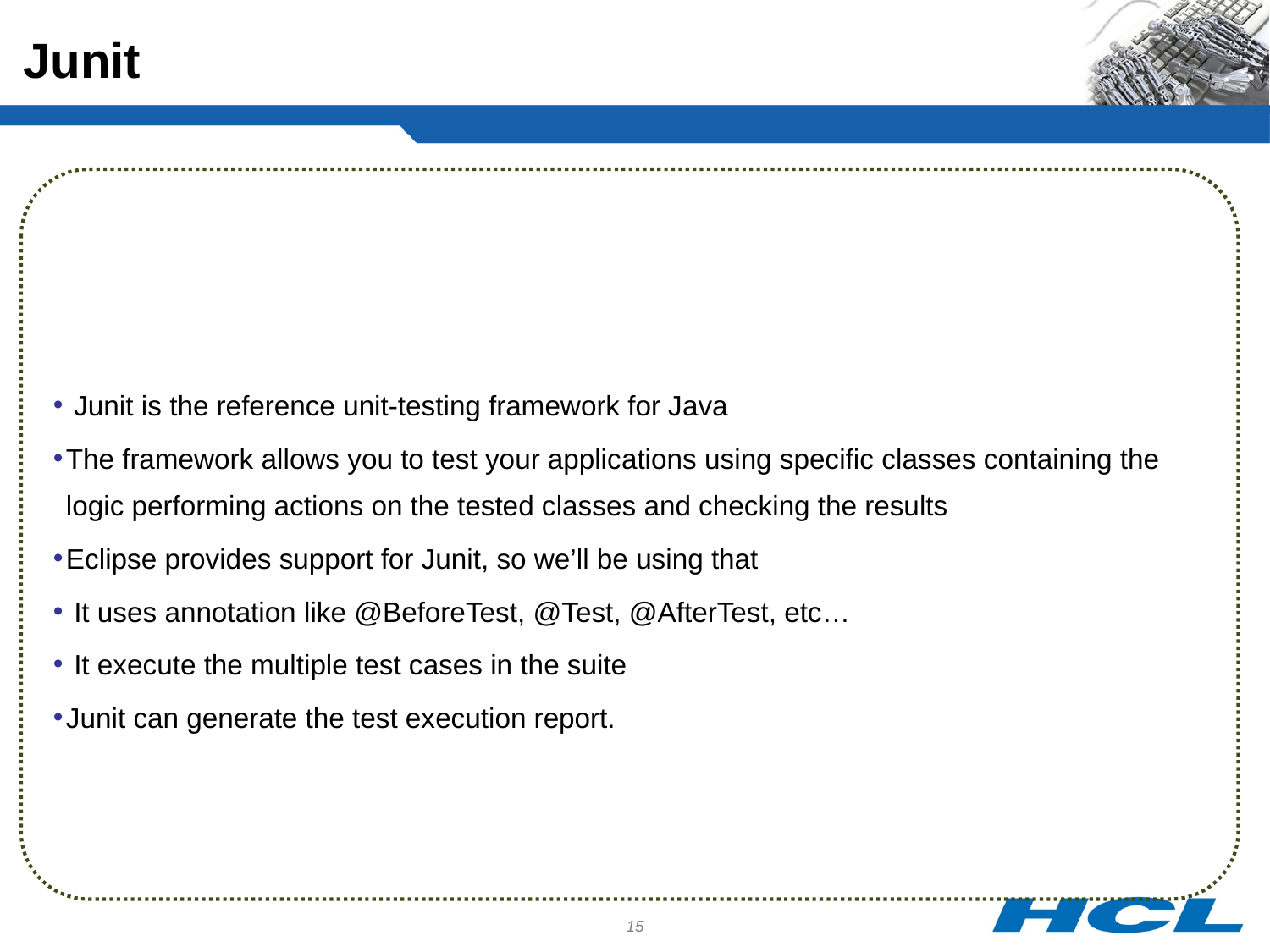

Junit

 Junit is the reference unit-testing framework for Java
The framework allows you to test your applications using specific classes containing the logic performing actions on the tested classes and checking the results
Eclipse provides support for Junit, so we’ll be using that
 It uses annotation like @BeforeTest, @Test, @AfterTest, etc…
 It execute the multiple test cases in the suite
Junit can generate the test execution report.
15